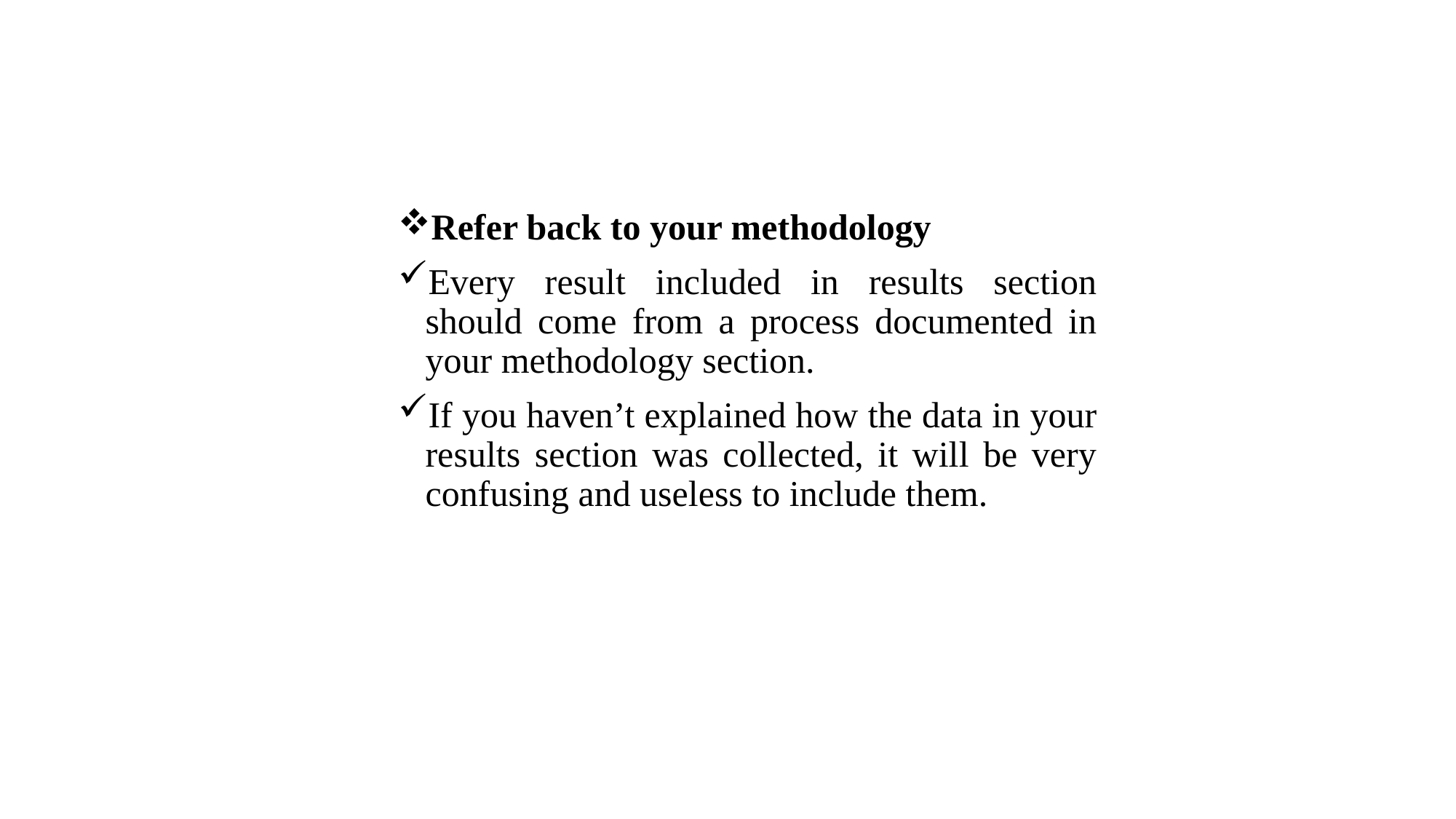

Refer back to your methodology
Every result included in results section should come from a process documented in your methodology section.
If you haven’t explained how the data in your results section was collected, it will be very confusing and useless to include them.